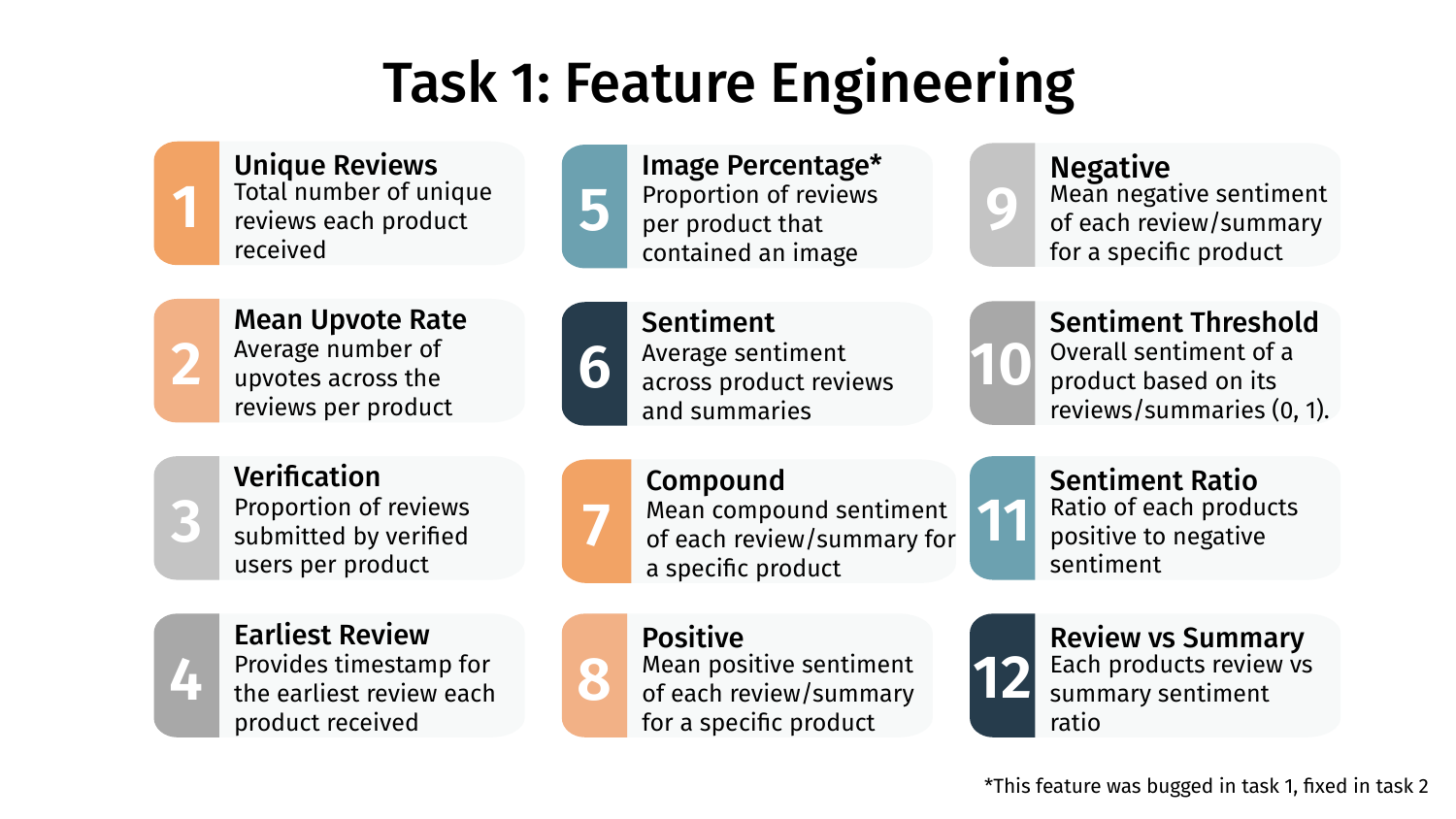

Task 1: Feature Engineering
1

Unique Reviews
Total number of unique reviews each product received
Image Percentage*
5

Proportion of reviews per product that contained an image
9

Negative
Mean negative sentiment of each review/summary for a specific product
Mean Upvote Rate
2

Average number of upvotes across the reviews per product
Sentiment Threshold

Overall sentiment of a product based on its reviews/summaries (0, 1).
Sentiment
6

Average sentiment across product reviews and summaries
10
Verification
3

Proportion of reviews submitted by verified users per product
Compound
7

Mean compound sentiment of each review/summary for a specific product

Sentiment Ratio
Ratio of each products positive to negative sentiment
11
Earliest Review
4

Provides timestamp for the earliest review each product received
8

Positive
Mean positive sentiment of each review/summary for a specific product

Review vs Summary
Each products review vs summary sentiment ratio
12
*This feature was bugged in task 1, fixed in task 2